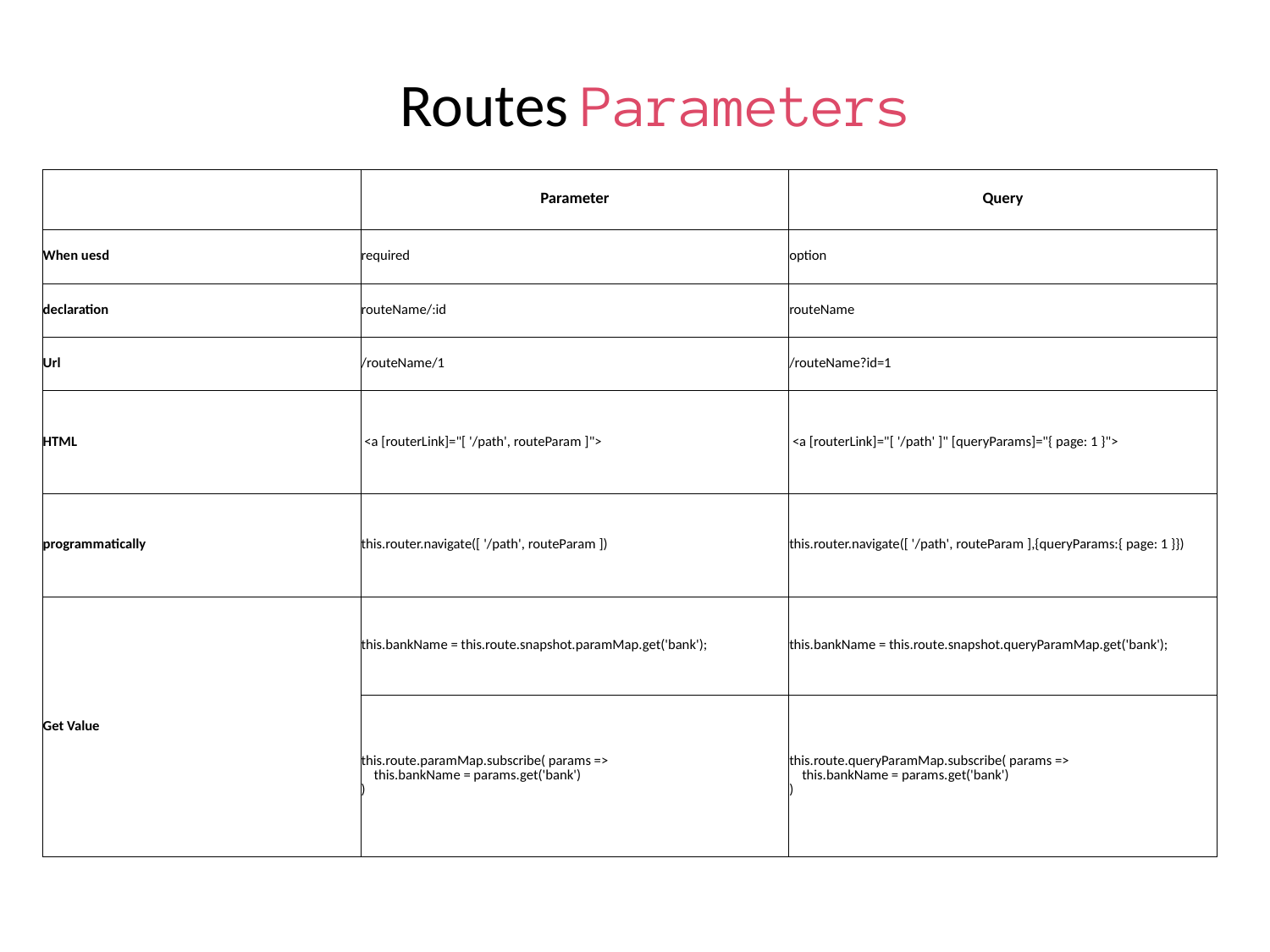

Routes Parameters
|  | Parameter | Query |
| --- | --- | --- |
| When uesd | required | option |
| declaration | routeName/:id | routeName |
| Url | /routeName/1 | /routeName?id=1 |
| HTML | <a [routerLink]="[ '/path', routeParam ]"> | <a [routerLink]="[ '/path' ]" [queryParams]="{ page: 1 }"> |
| programmatically | this.router.navigate([ '/path', routeParam ]) | this.router.navigate([ '/path', routeParam ],{queryParams:{ page: 1 }}) |
| Get Value | this.bankName = this.route.snapshot.paramMap.get('bank'); | this.bankName = this.route.snapshot.queryParamMap.get('bank'); |
|  | this.route.paramMap.subscribe( params => this.bankName = params.get('bank') ) | this.route.queryParamMap.subscribe( params => this.bankName = params.get('bank') ) |